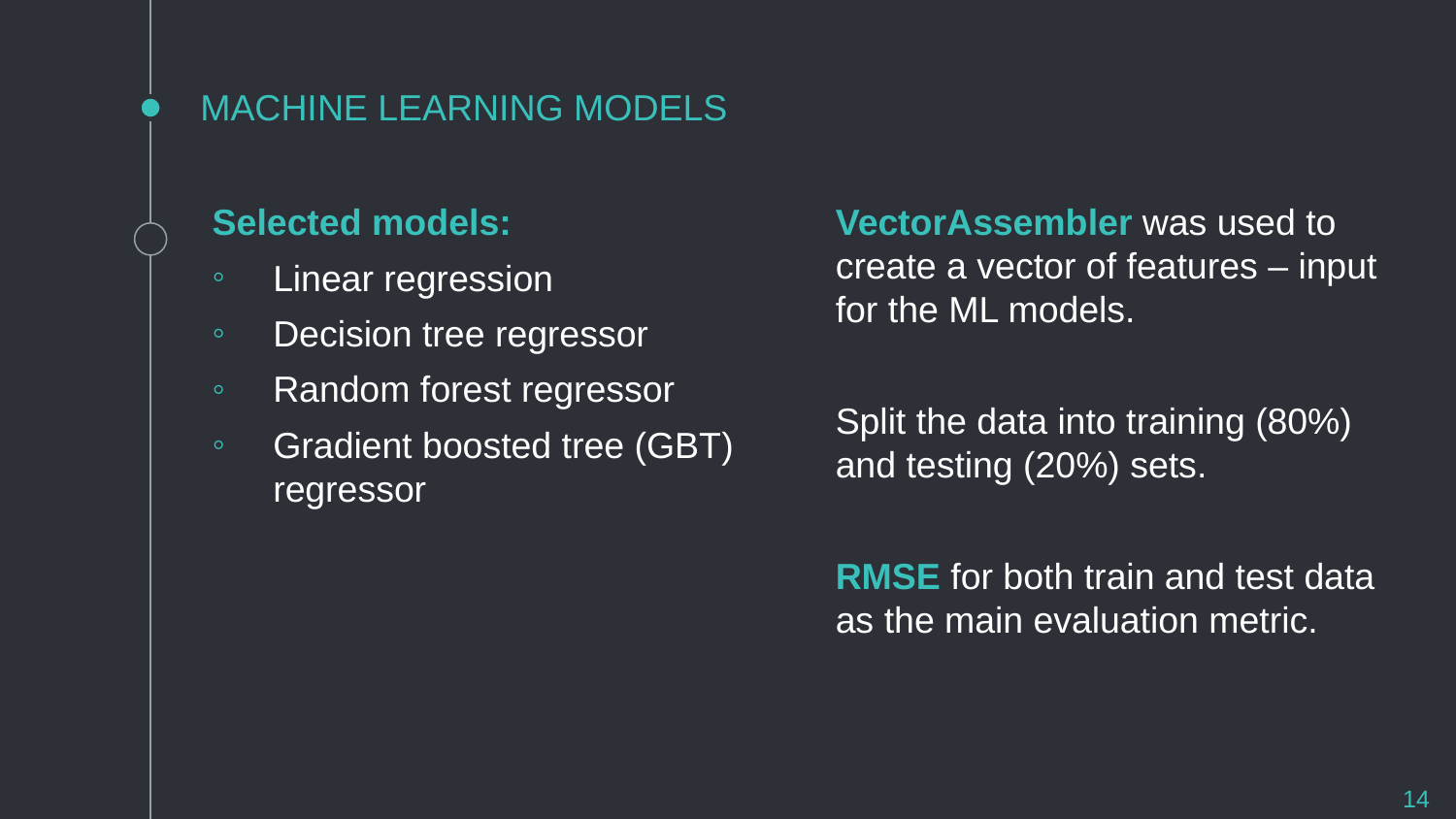

# MACHINE LEARNING MODELS
Selected models:
Linear regression
Decision tree regressor
Random forest regressor
Gradient boosted tree (GBT) regressor
VectorAssembler was used to create a vector of features – input for the ML models.

Split the data into training (80%) and testing (20%) sets.

RMSE for both train and test data as the main evaluation metric.
14